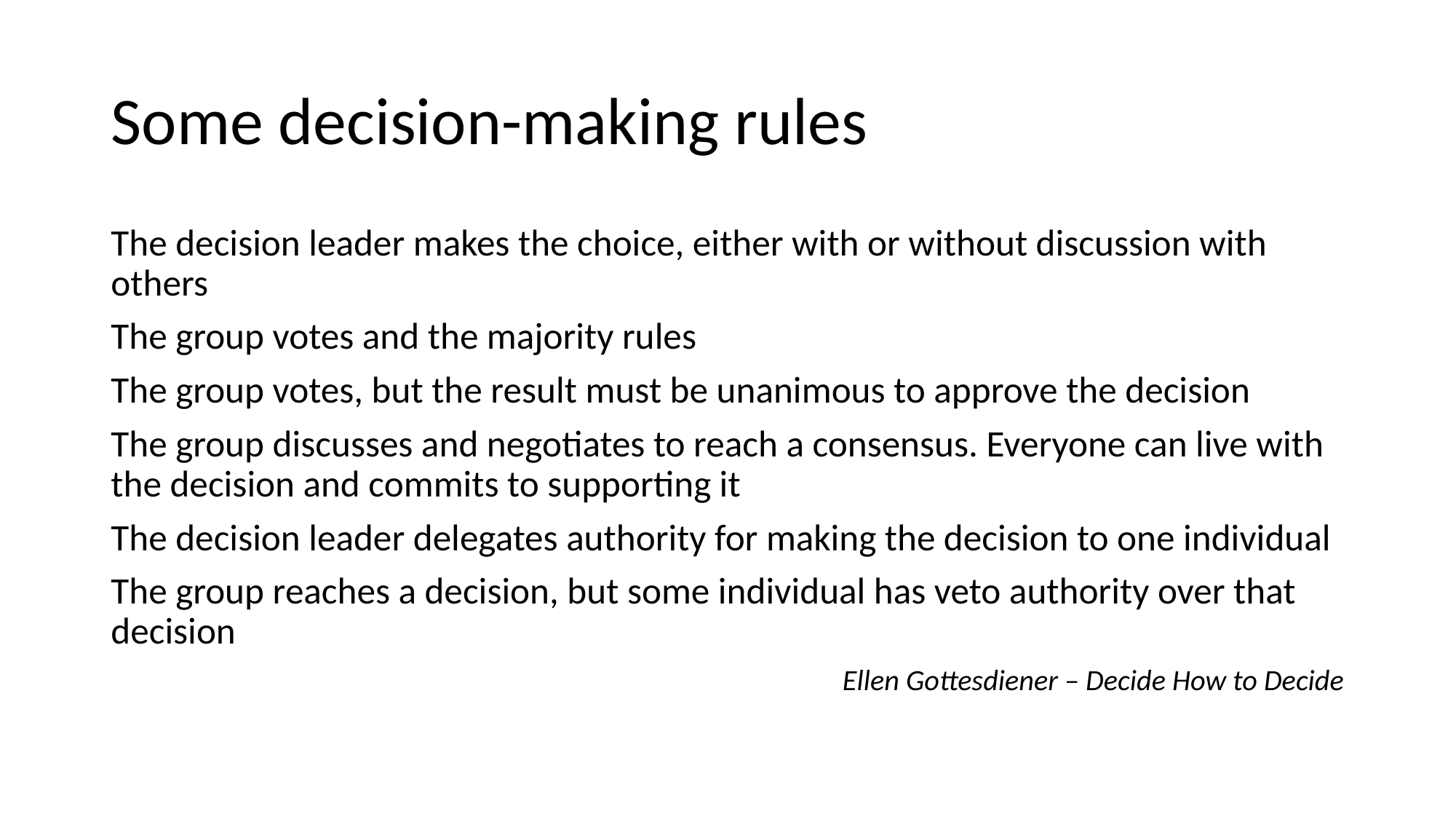

# Some decision-making rules
The decision leader makes the choice, either with or without discussion with others
The group votes and the majority rules
The group votes, but the result must be unanimous to approve the decision
The group discusses and negotiates to reach a consensus. Everyone can live with the decision and commits to supporting it
The decision leader delegates authority for making the decision to one individual
The group reaches a decision, but some individual has veto authority over that decision
Ellen Gottesdiener – Decide How to Decide